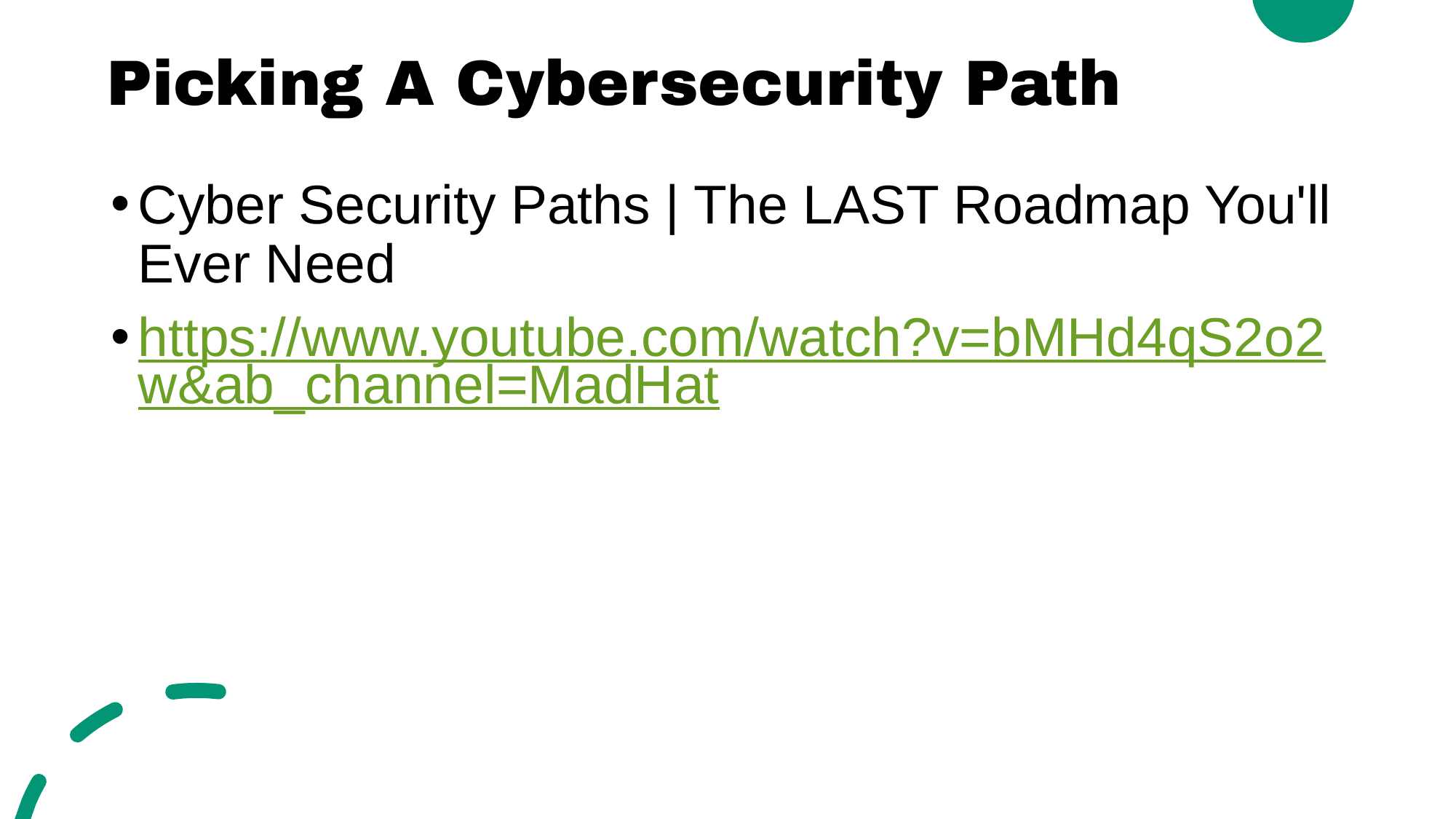

# Picking A Cybersecurity Path
Cyber Security Paths | The LAST Roadmap You'll Ever Need
https://www.youtube.com/watch?v=bMHd4qS2o2w&ab_channel=MadHat